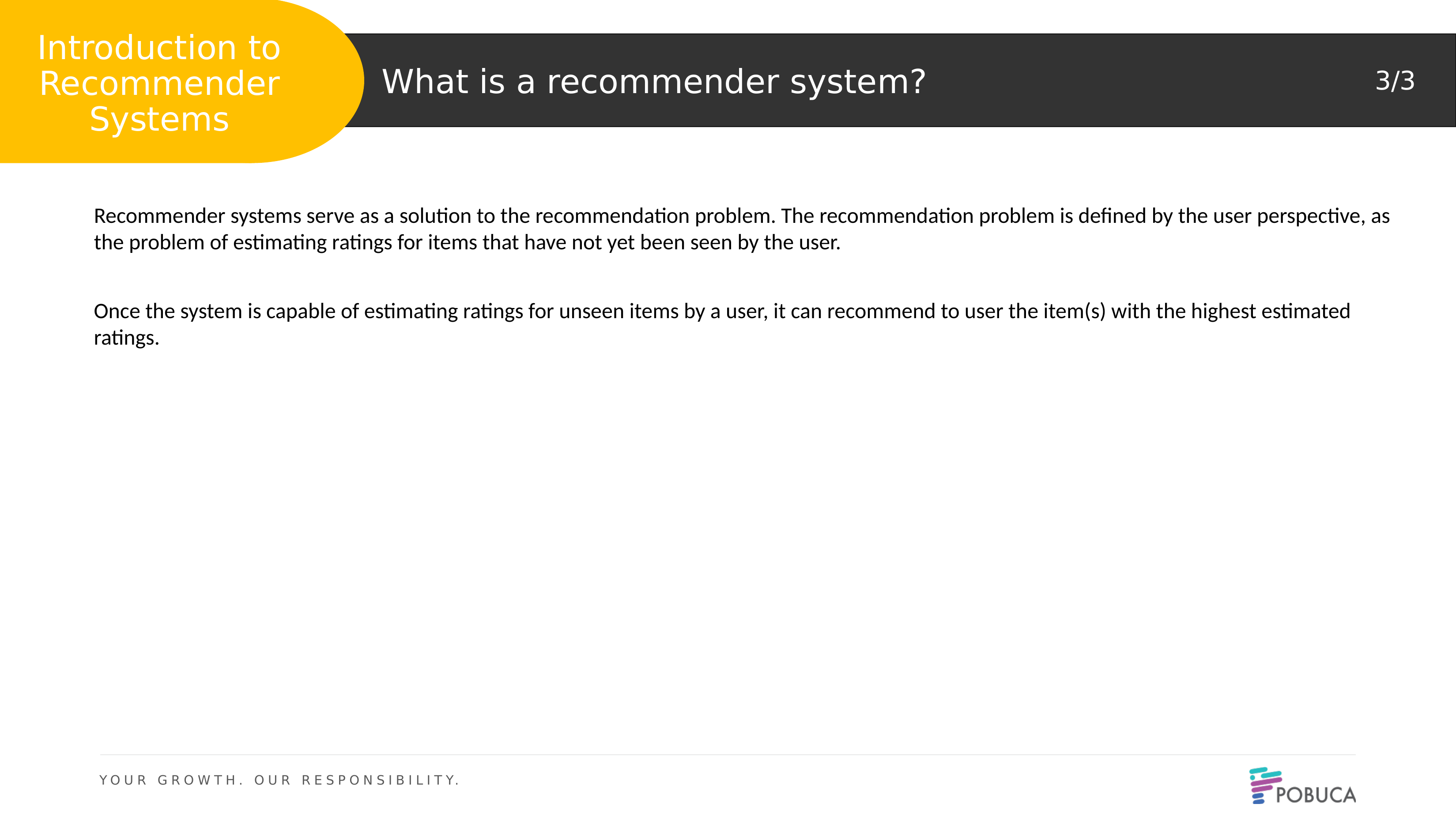

Introduction to Recommender Systems

What is a recommender system?
3/3
Recommender systems serve as a solution to the recommendation problem. The recommendation problem is defined by the user perspective, as the problem of estimating ratings for items that have not yet been seen by the user.
Once the system is capable of estimating ratings for unseen items by a user, it can recommend to user the item(s) with the highest estimated ratings.
2
3